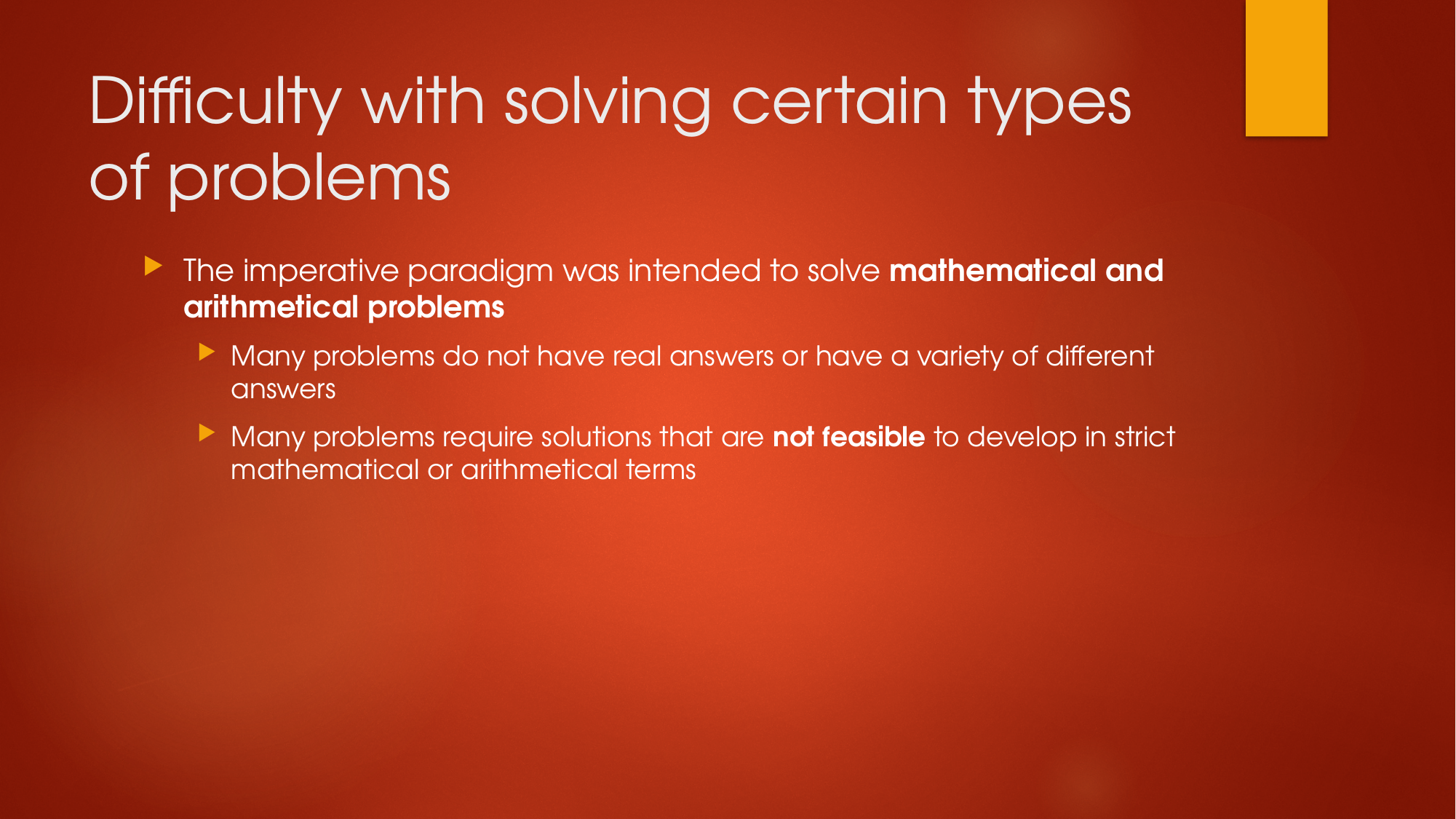

# Difficulty with solving certain types of problems
The imperative paradigm was intended to solve mathematical and arithmetical problems
Many problems do not have real answers or have a variety of different answers
Many problems require solutions that are not feasible to develop in strict mathematical or arithmetical terms